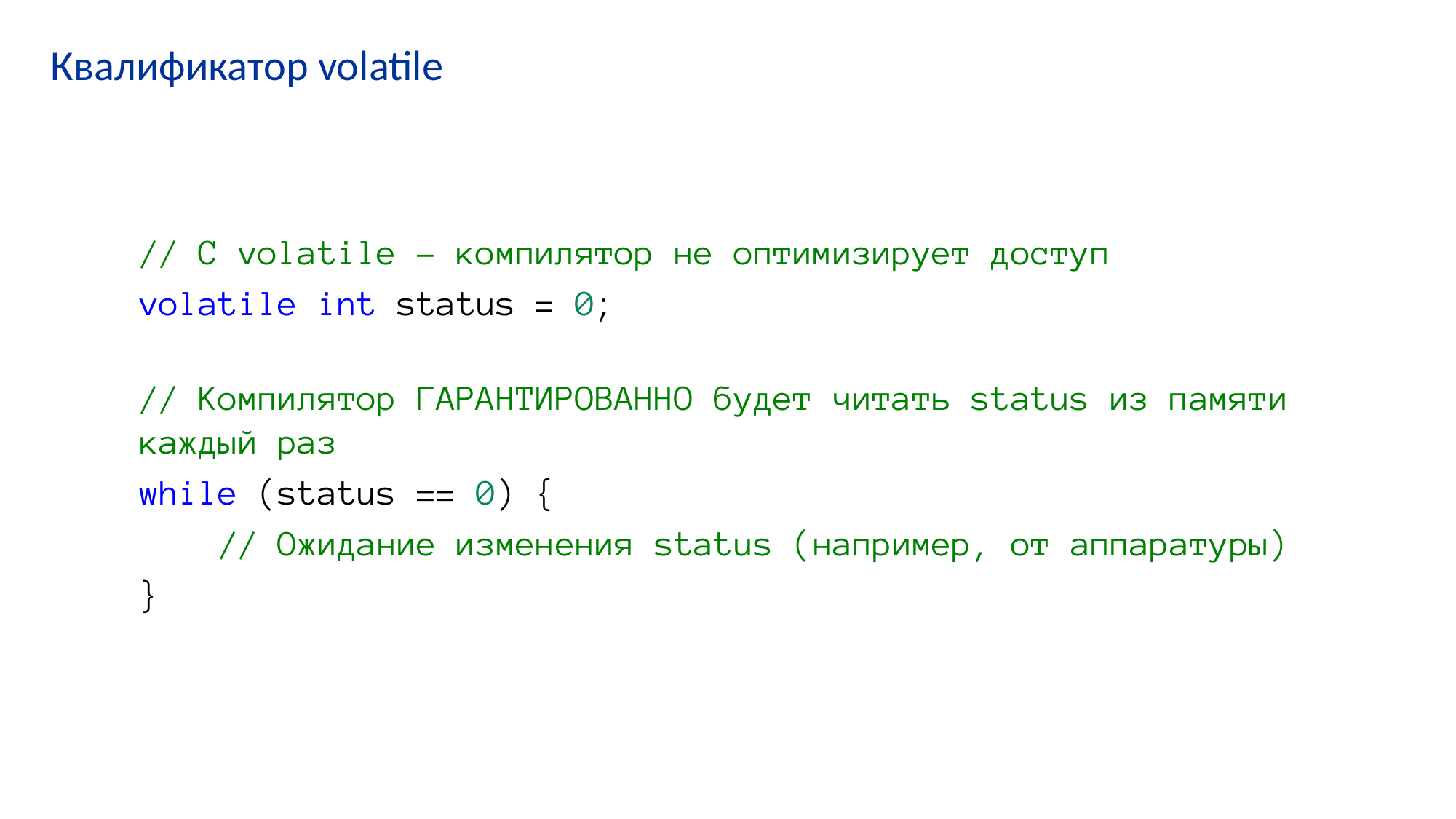

# Квалификатор volatile

// С volatile - компилятор не оптимизирует доступ
volatile int status = 0;
// Компилятор ГАРАНТИРОВАННО будет читать status из памяти каждый раз
while (status == 0) {
    // Ожидание изменения status (например, от аппаратуры)
}